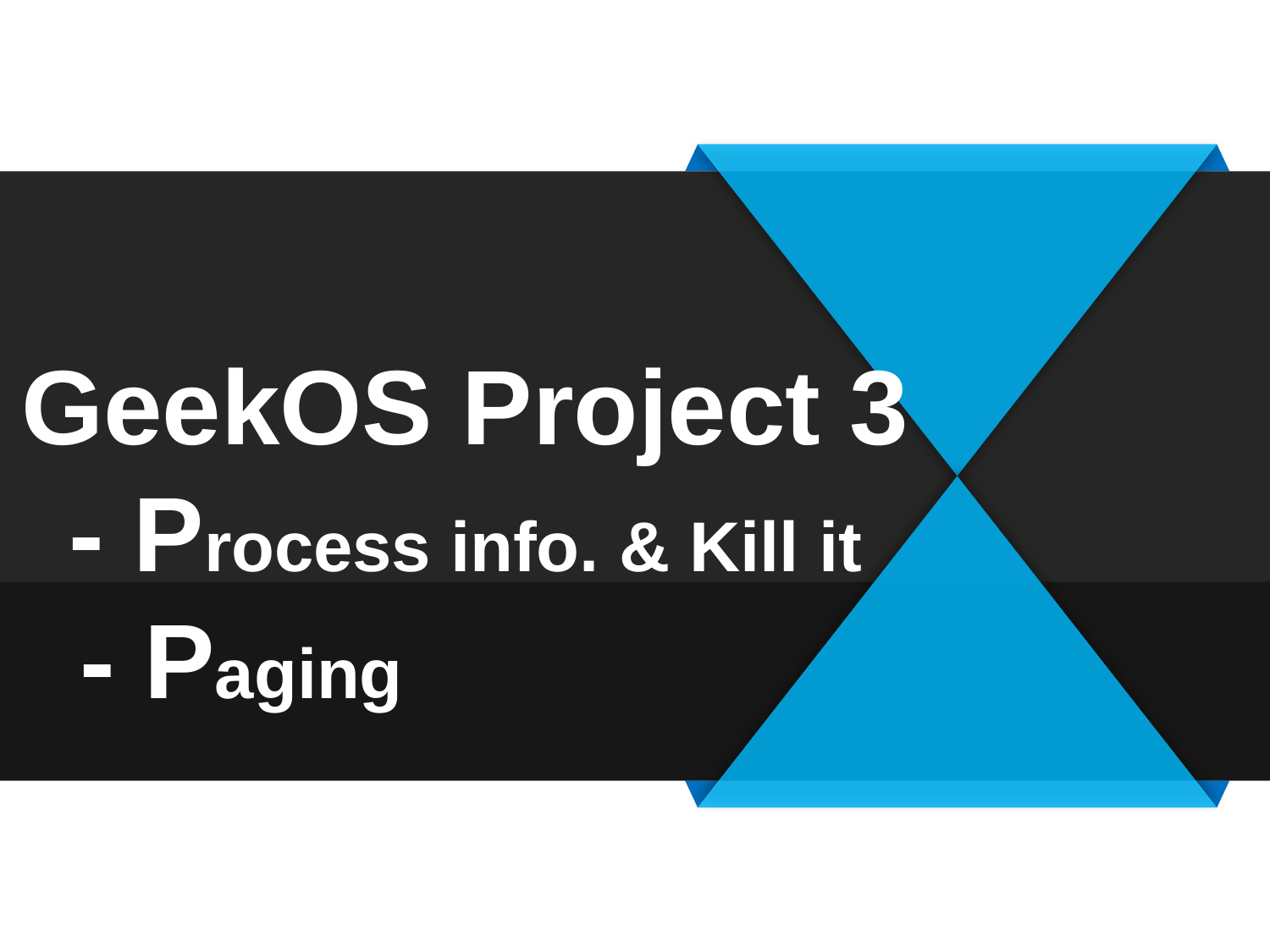

GeekOS Project 3
- Process info. & Kill it
   - Paging